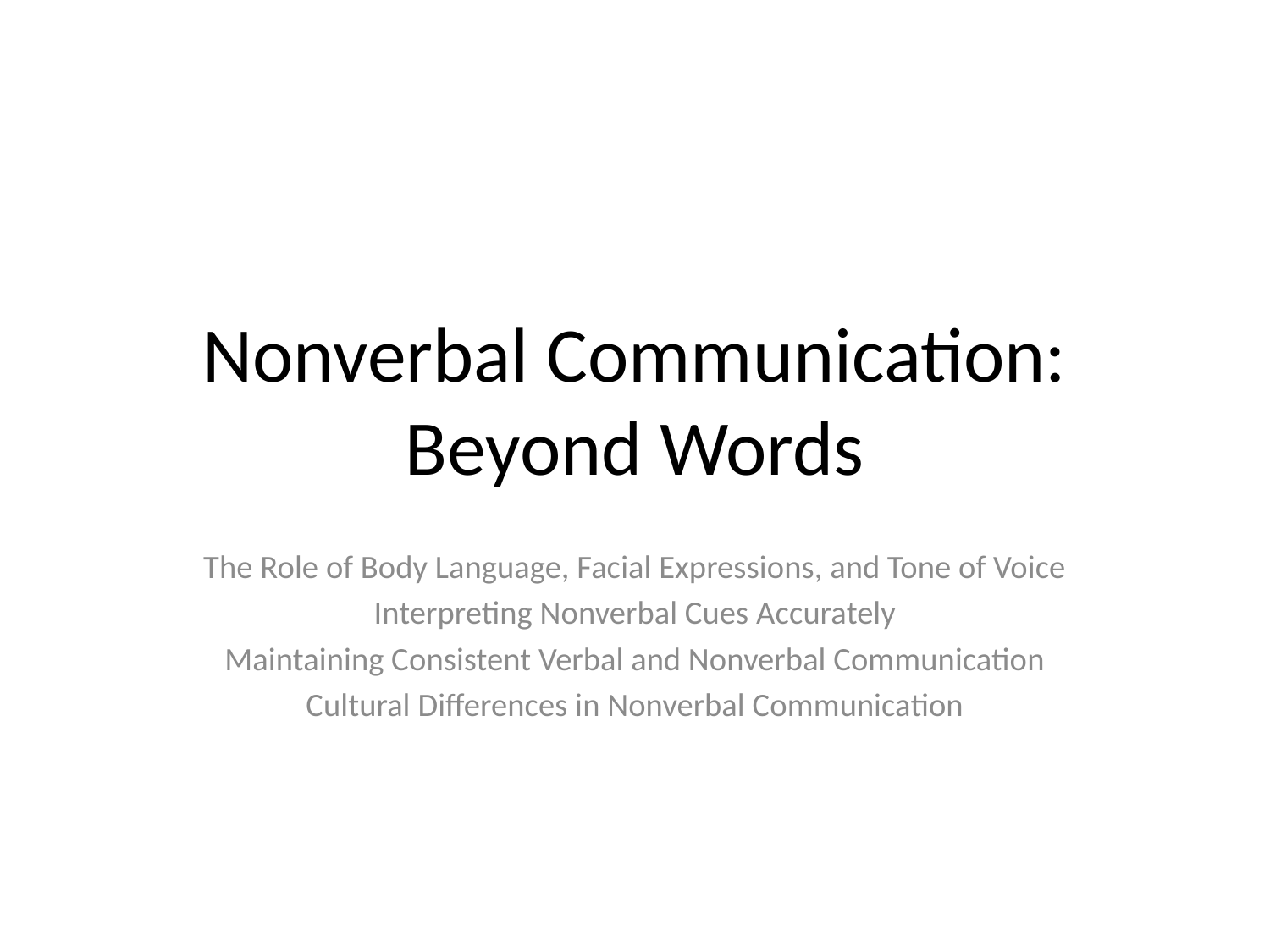

# Nonverbal Communication: Beyond Words
The Role of Body Language, Facial Expressions, and Tone of Voice
Interpreting Nonverbal Cues Accurately
Maintaining Consistent Verbal and Nonverbal Communication
Cultural Differences in Nonverbal Communication